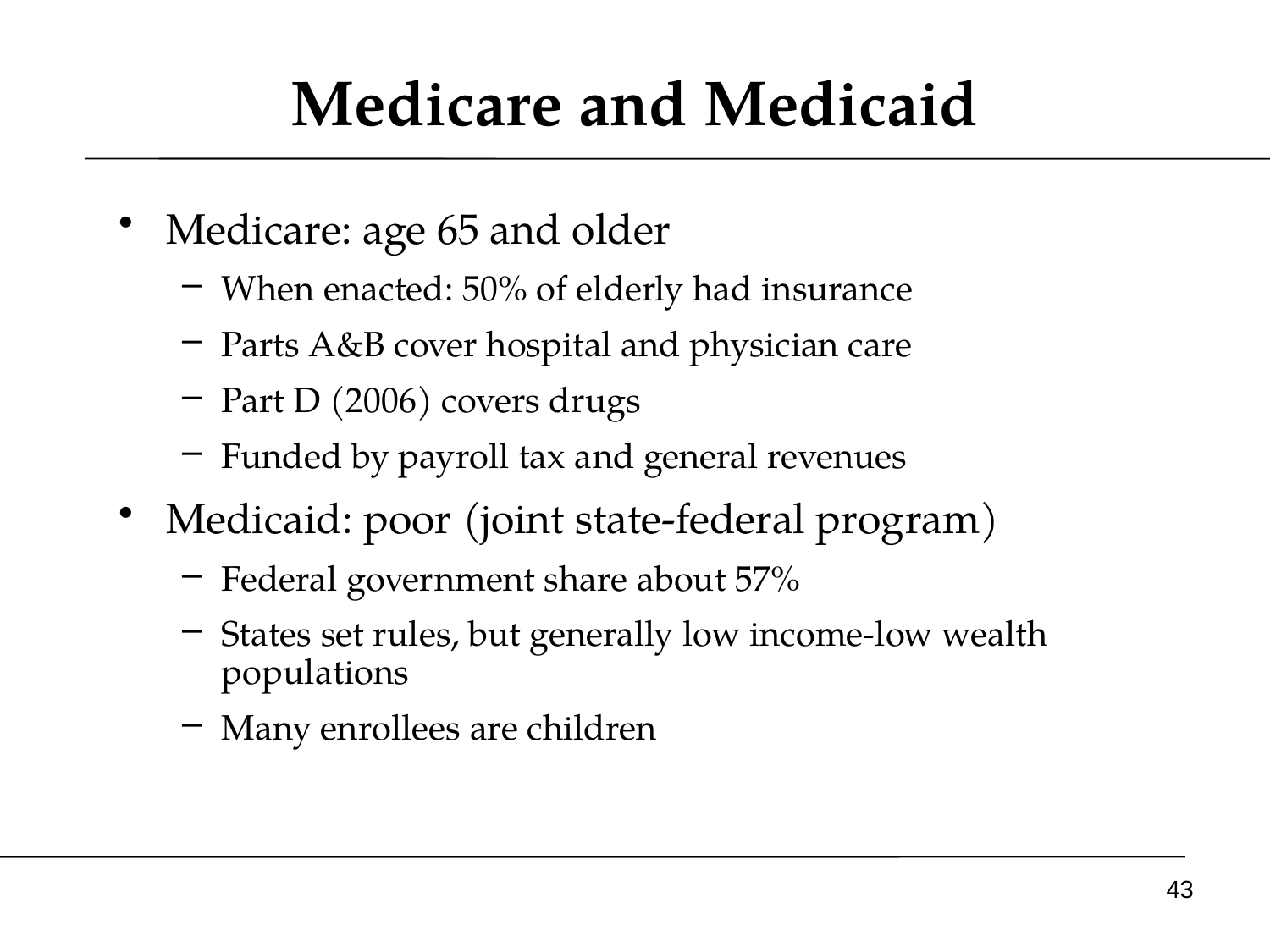

# Medicare and Medicaid

Medicare: age 65 and older
When enacted: 50% of elderly had insurance
Parts A&B cover hospital and physician care
Part D (2006) covers drugs
Funded by payroll tax and general revenues
Medicaid: poor (joint state-federal program)
Federal government share about 57%
States set rules, but generally low income-low wealth populations
Many enrollees are children

43